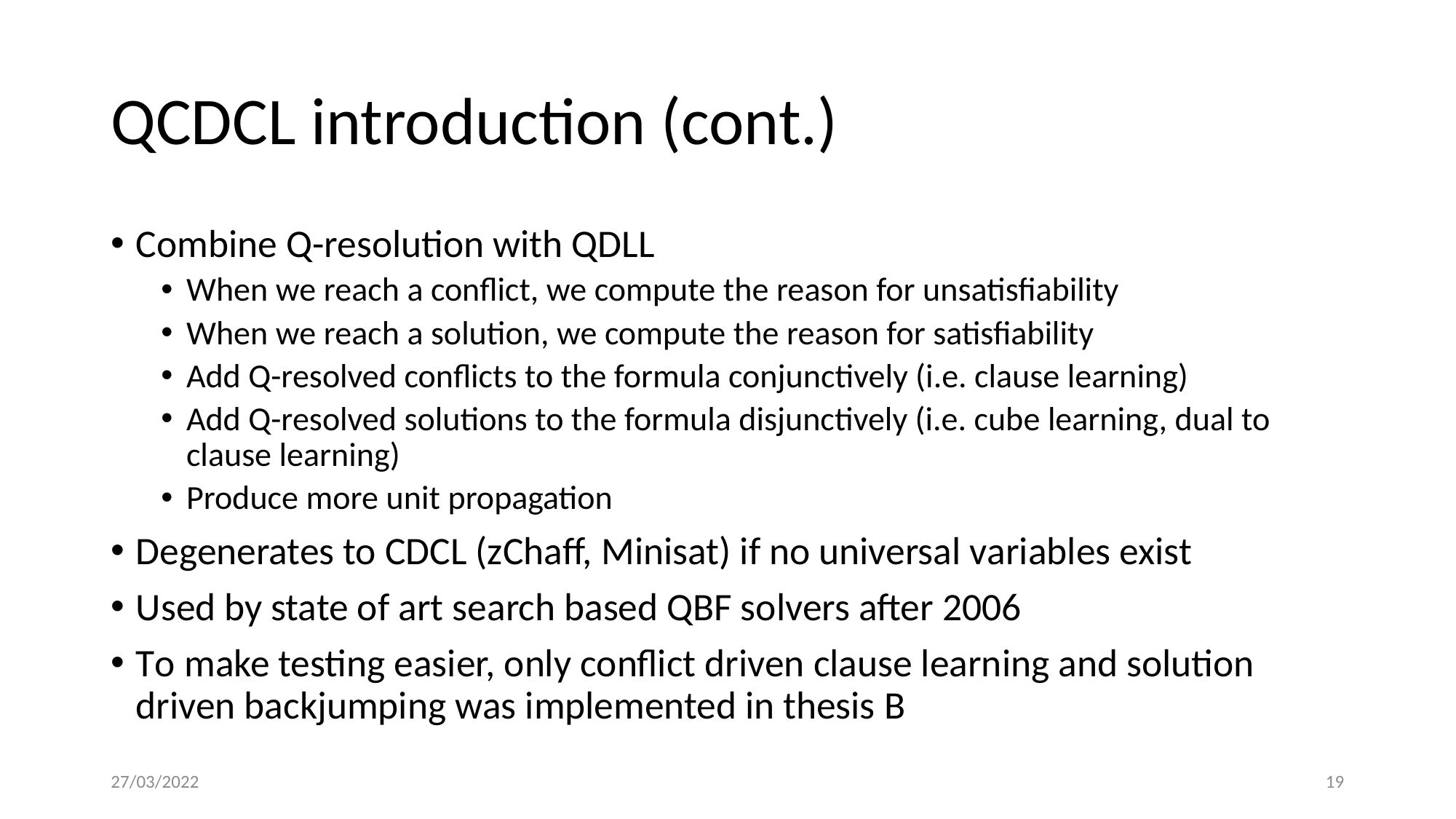

# QCDCL introduction (cont.)
Combine Q-resolution with QDLL
When we reach a conflict, we compute the reason for unsatisfiability
When we reach a solution, we compute the reason for satisfiability
Add Q-resolved conflicts to the formula conjunctively (i.e. clause learning)
Add Q-resolved solutions to the formula disjunctively (i.e. cube learning, dual to clause learning)
Produce more unit propagation
Degenerates to CDCL (zChaff, Minisat) if no universal variables exist
Used by state of art search based QBF solvers after 2006
To make testing easier, only conflict driven clause learning and solution driven backjumping was implemented in thesis B

27/03/2022
19